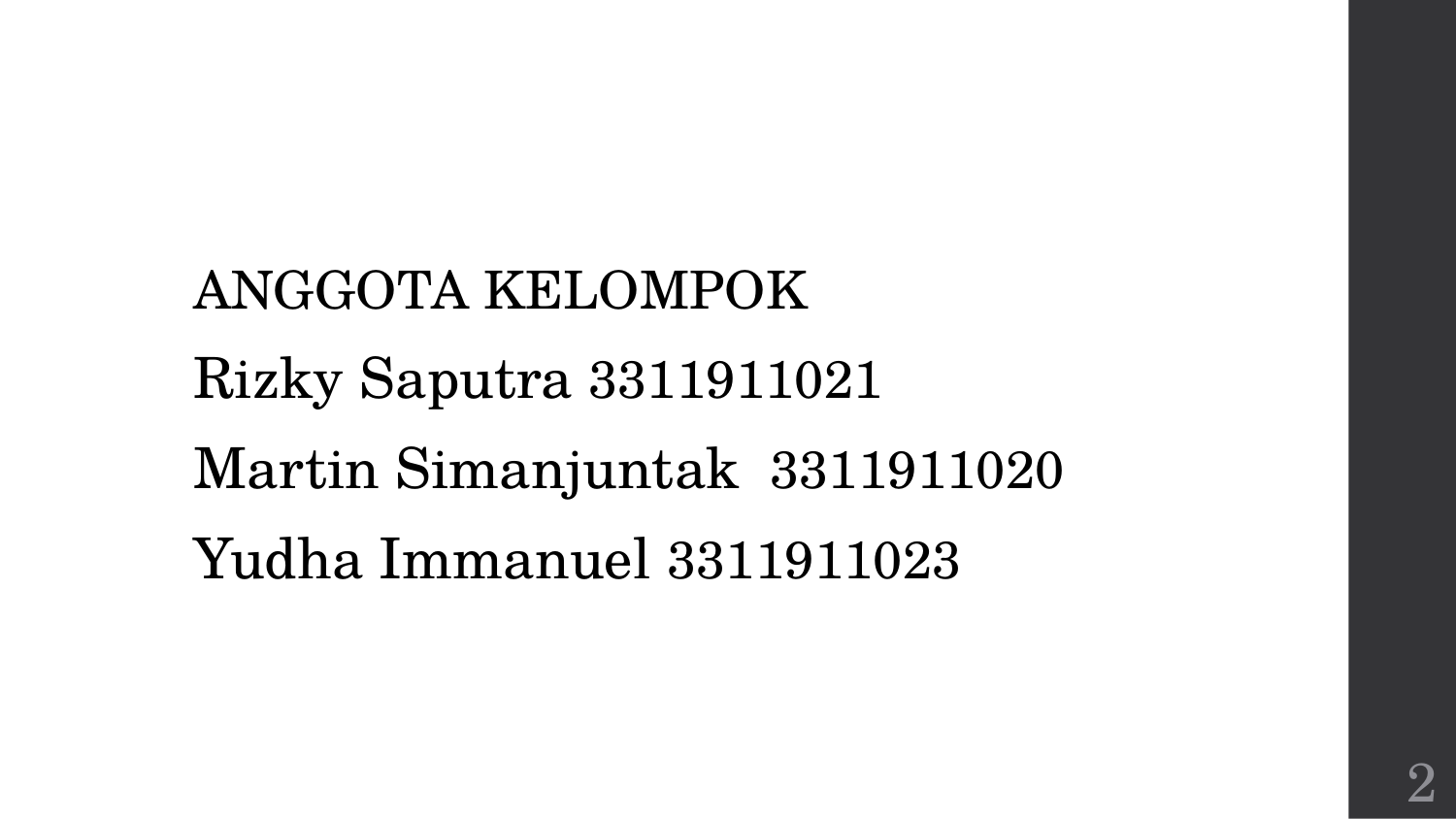

ANGGOTA KELOMPOK
Rizky Saputra 3311911021
Martin Simanjuntak  3311911020
Yudha Immanuel 3311911023
2